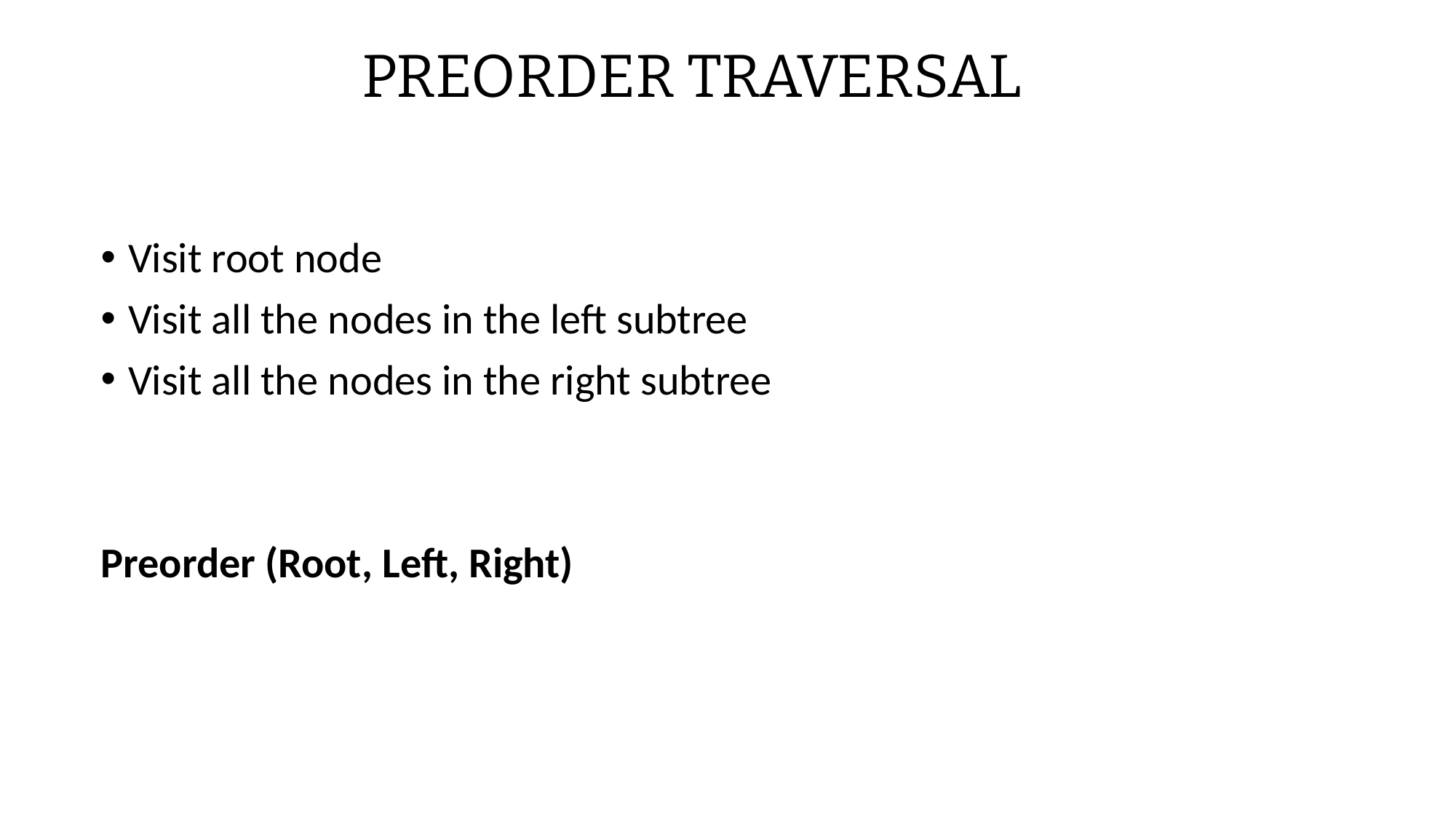

# PREORDER TRAVERSAL

Visit root node
Visit all the nodes in the left subtree
Visit all the nodes in the right subtree

Preorder (Root, Left, Right)